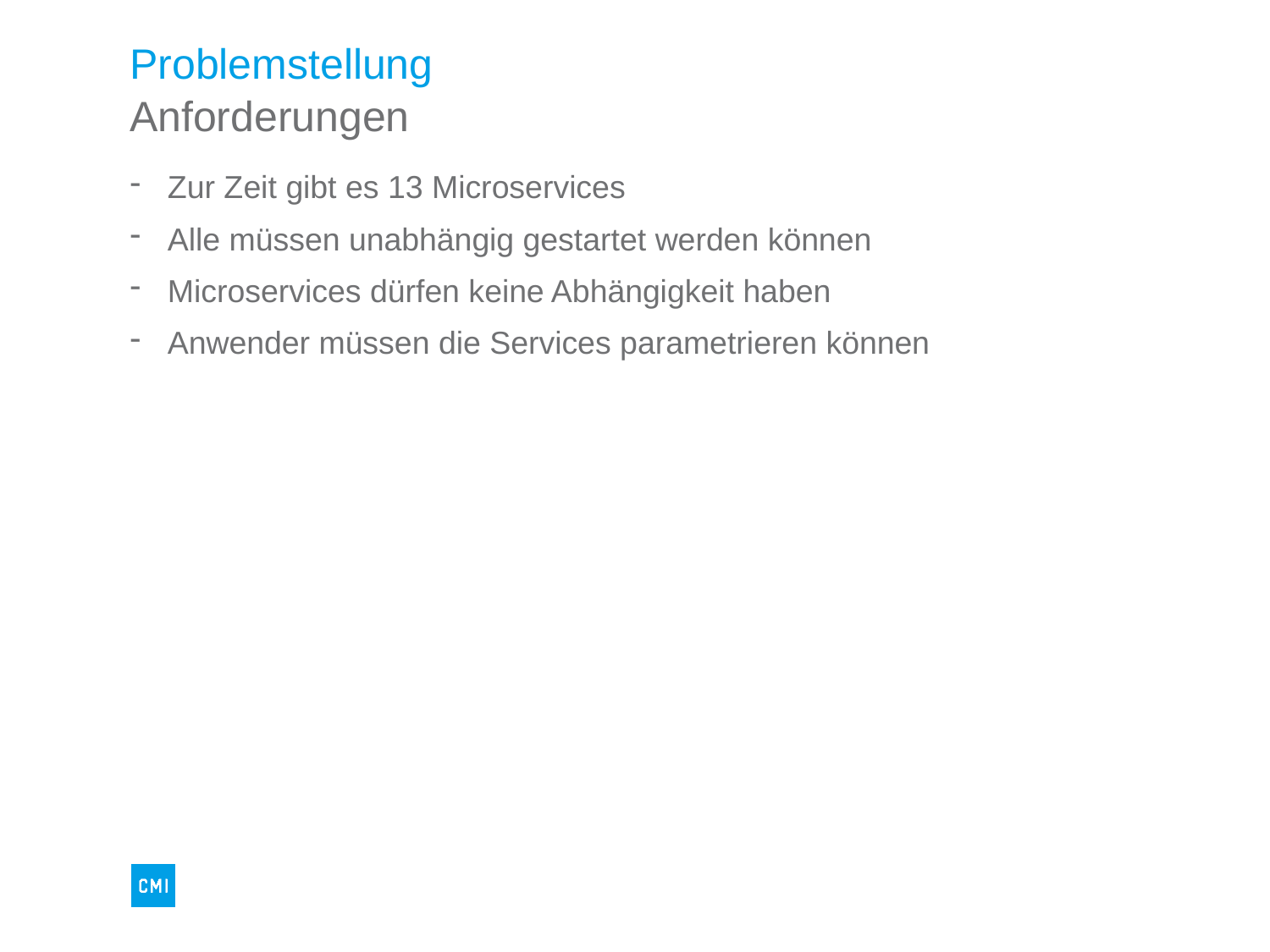

# Problemstellung
Anforderungen
Zur Zeit gibt es 13 Microservices
Alle müssen unabhängig gestartet werden können
Microservices dürfen keine Abhängigkeit haben
Anwender müssen die Services parametrieren können